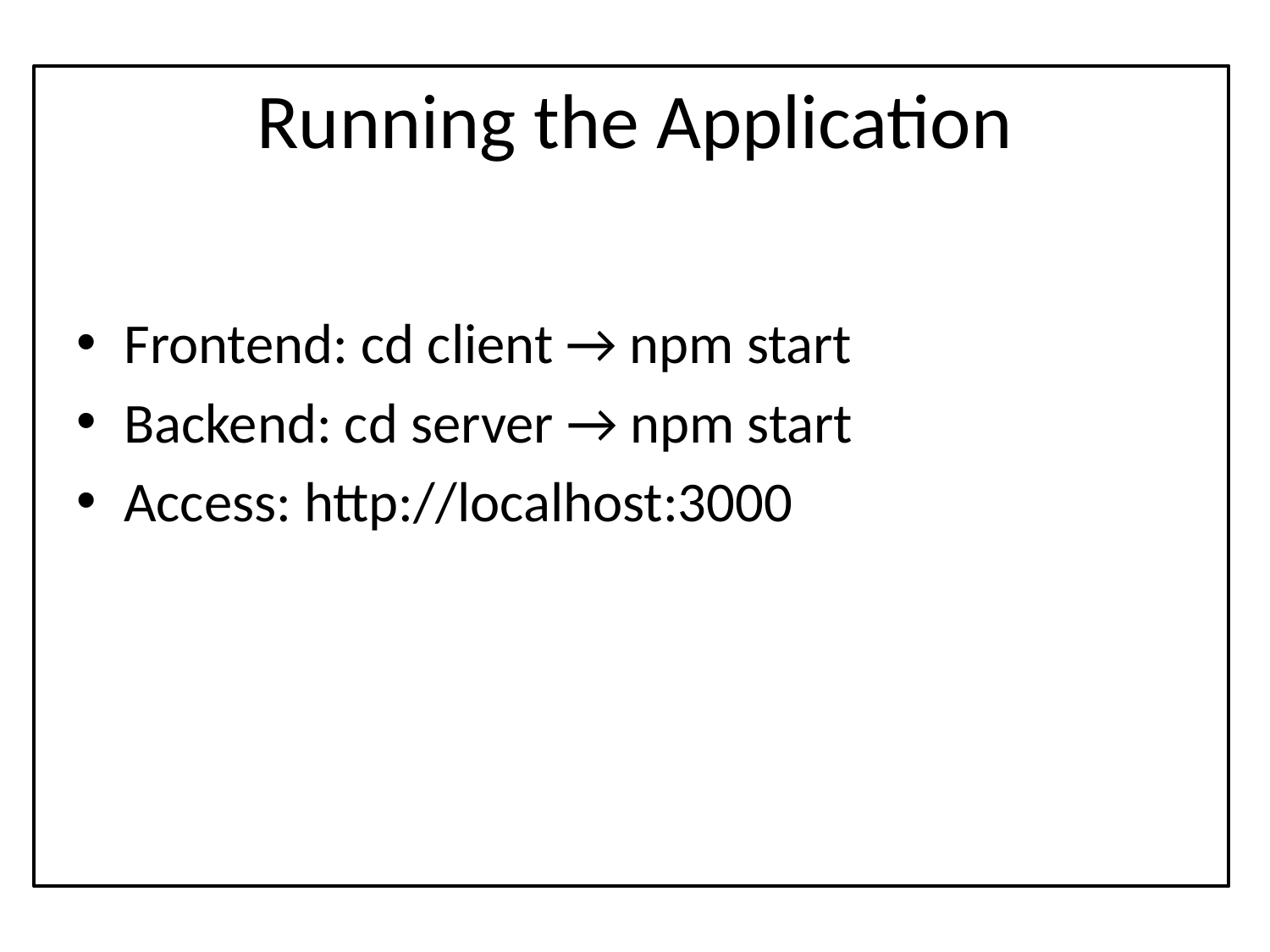

# Running the Application

Frontend: cd client → npm start
Backend: cd server → npm start
Access: http://localhost:3000